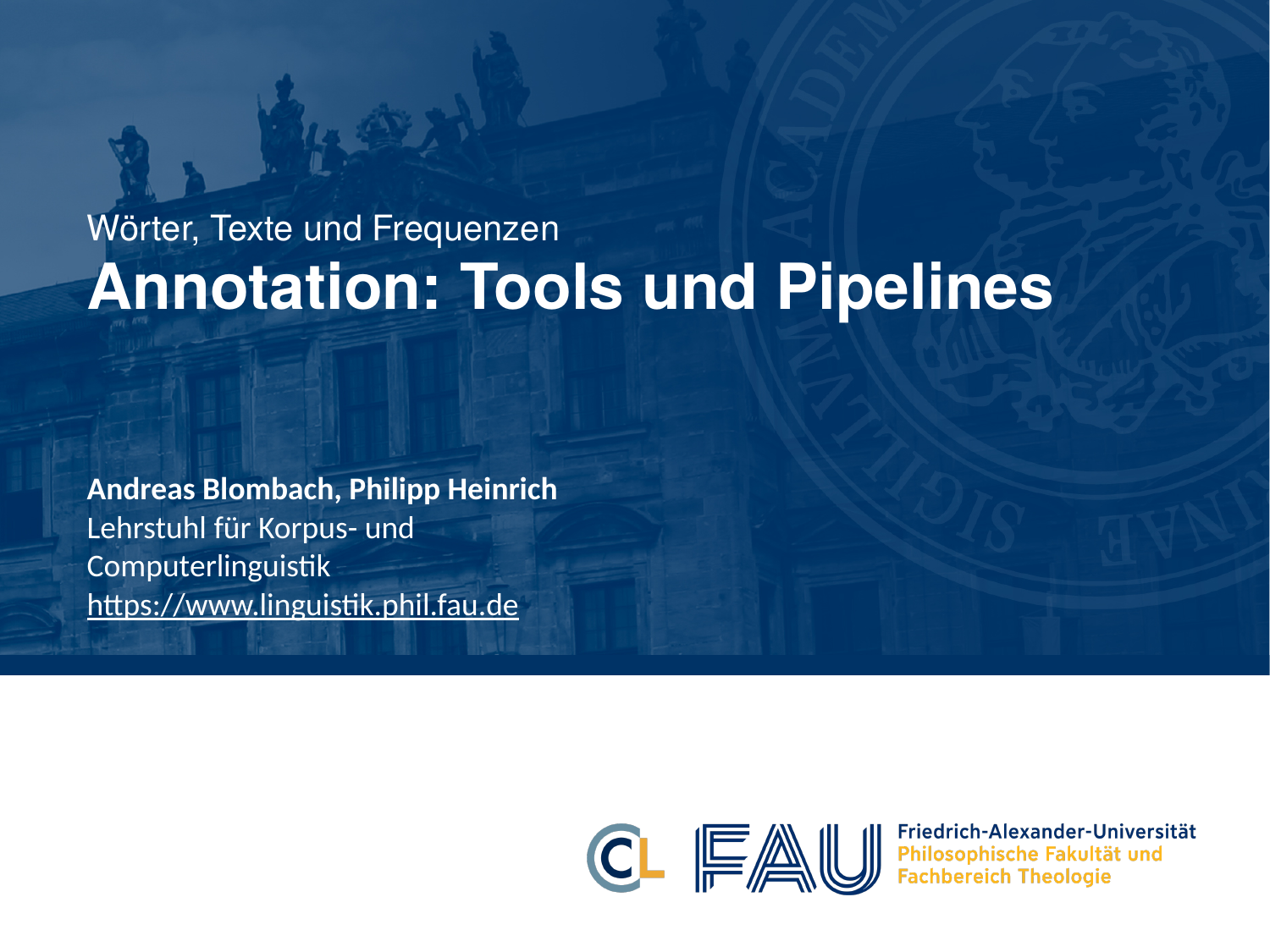

# Wörter, Texte und Frequenzen Annotation: Tools und Pipelines
Andreas Blombach, Philipp Heinrich
Lehrstuhl für Korpus- und Computerlinguistik
https://www.linguistik.phil.fau.de